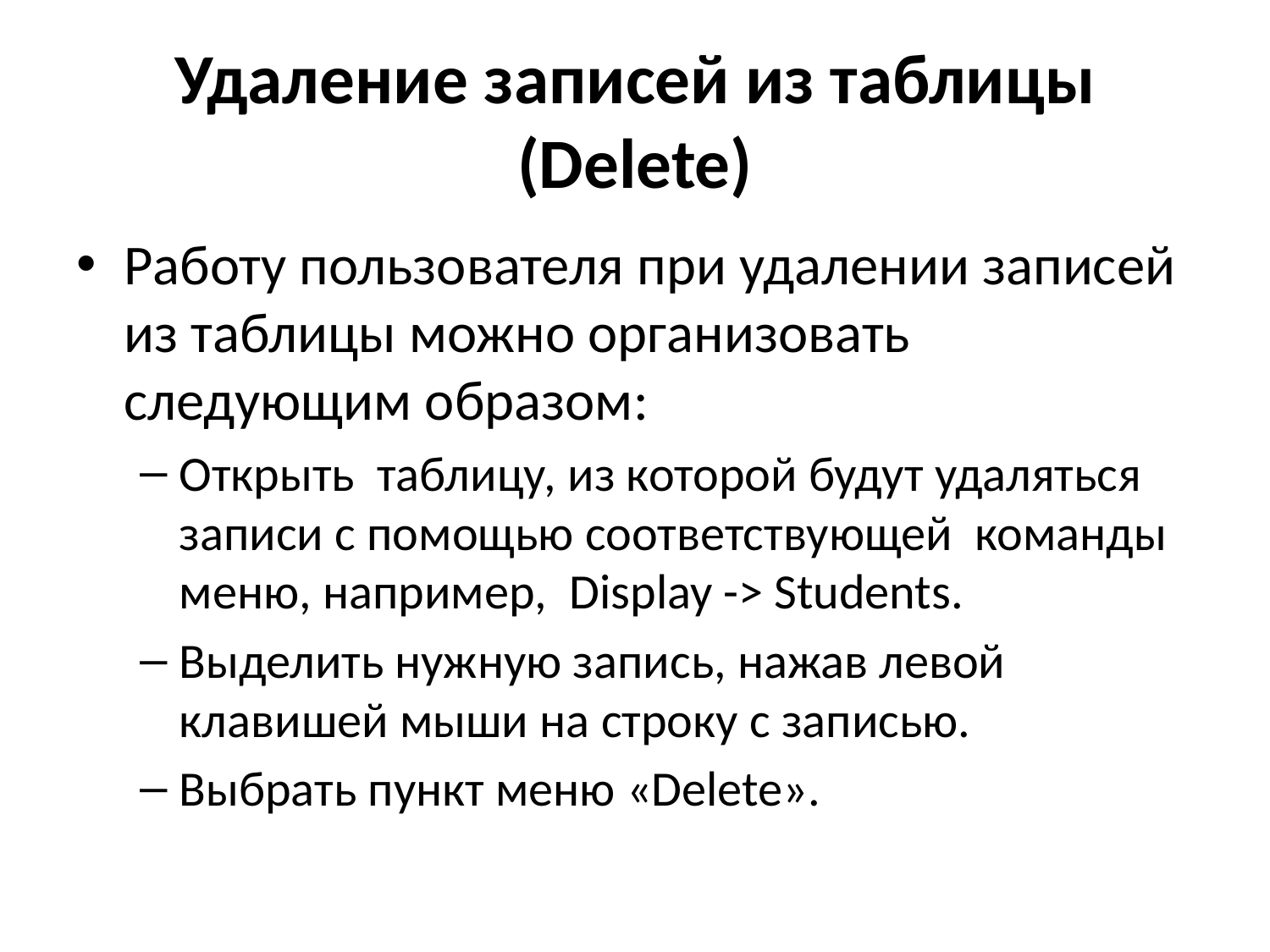

# Удаление записей из таблицы (Delete)
Работу пользователя при удалении записей из таблицы можно организовать следующим образом:
Открыть  таблицу, из которой будут удаляться записи с помощью соответствующей  команды меню, например,  Display -> Students.
Выделить нужную запись, нажав левой клавишей мыши на строку с записью.
Выбрать пункт меню «Delete».